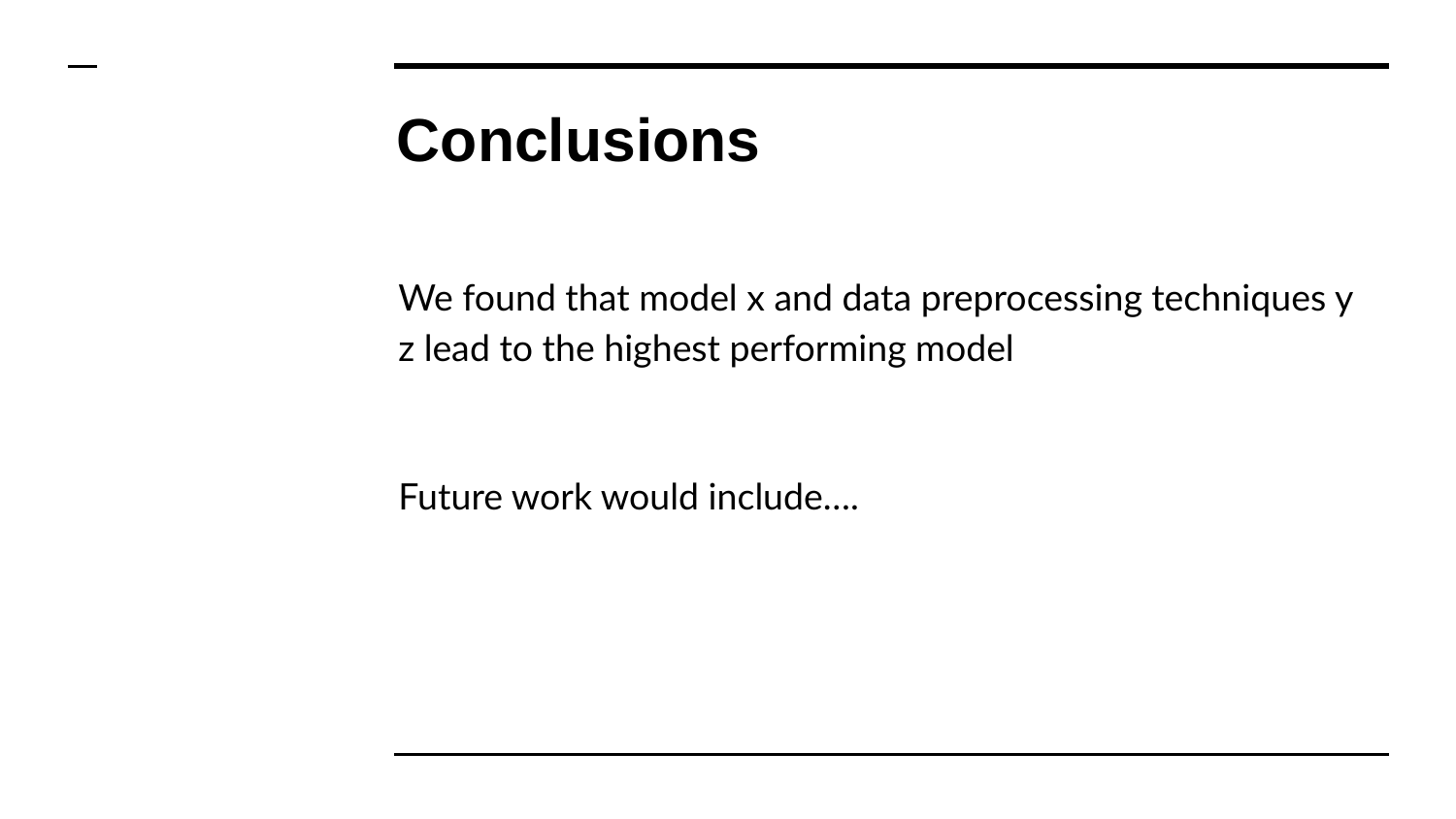

# Conclusions
We found that model x and data preprocessing techniques y z lead to the highest performing model

Future work would include….